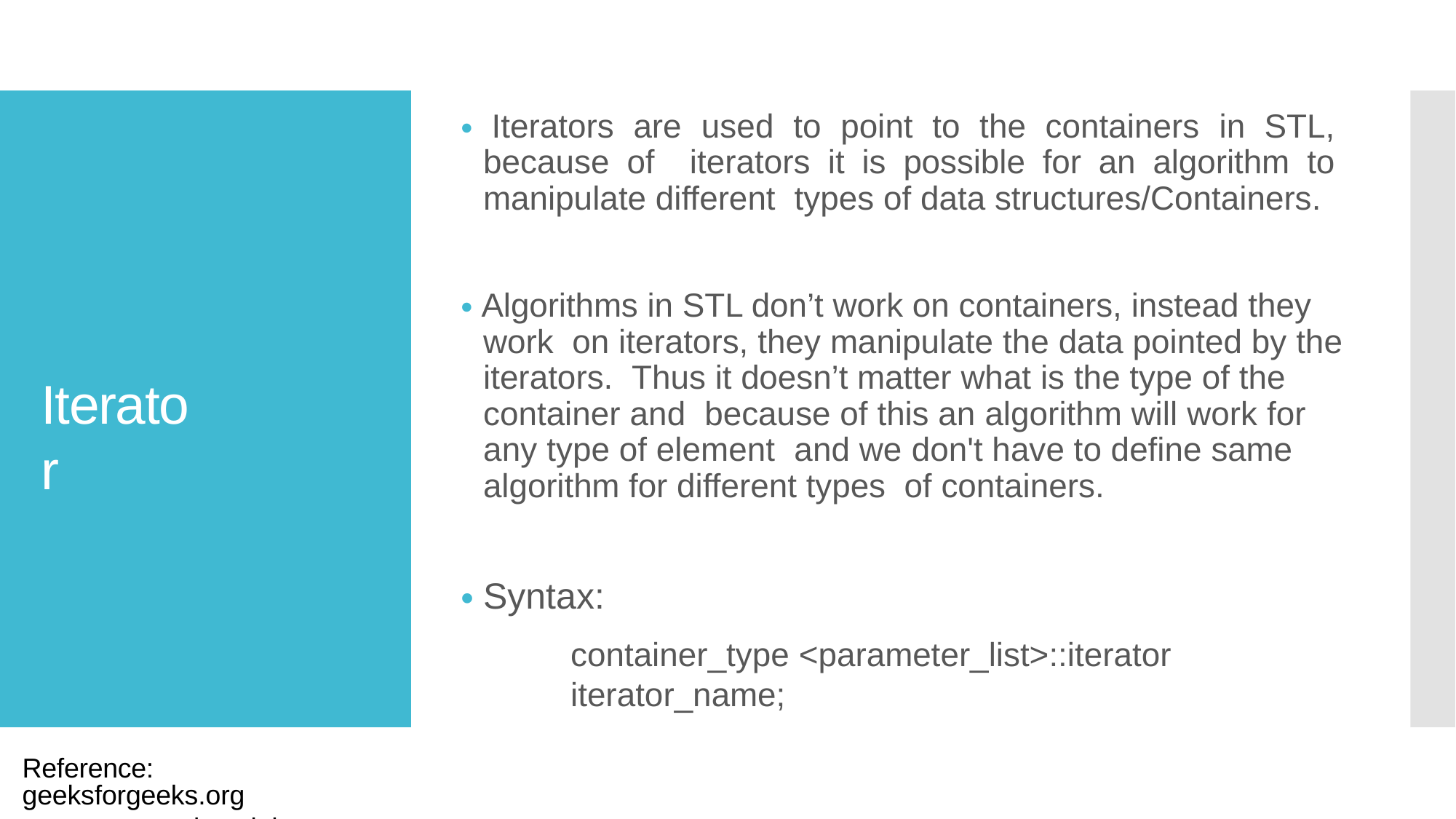

🞄 Iterators are used to point to the containers in STL, because of  iterators it is possible for an algorithm to manipulate different  types of data structures/Containers.
🞄 Algorithms in STL don’t work on containers, instead they work  on iterators, they manipulate the data pointed by the iterators.  Thus it doesn’t matter what is the type of the container and  because of this an algorithm will work for any type of element  and we don't have to define same algorithm for different types  of containers.
Iterator
🞄 Syntax:
container_type <parameter_list>::iterator iterator_name;
Reference: geeksforgeeks.org
studytonight.com